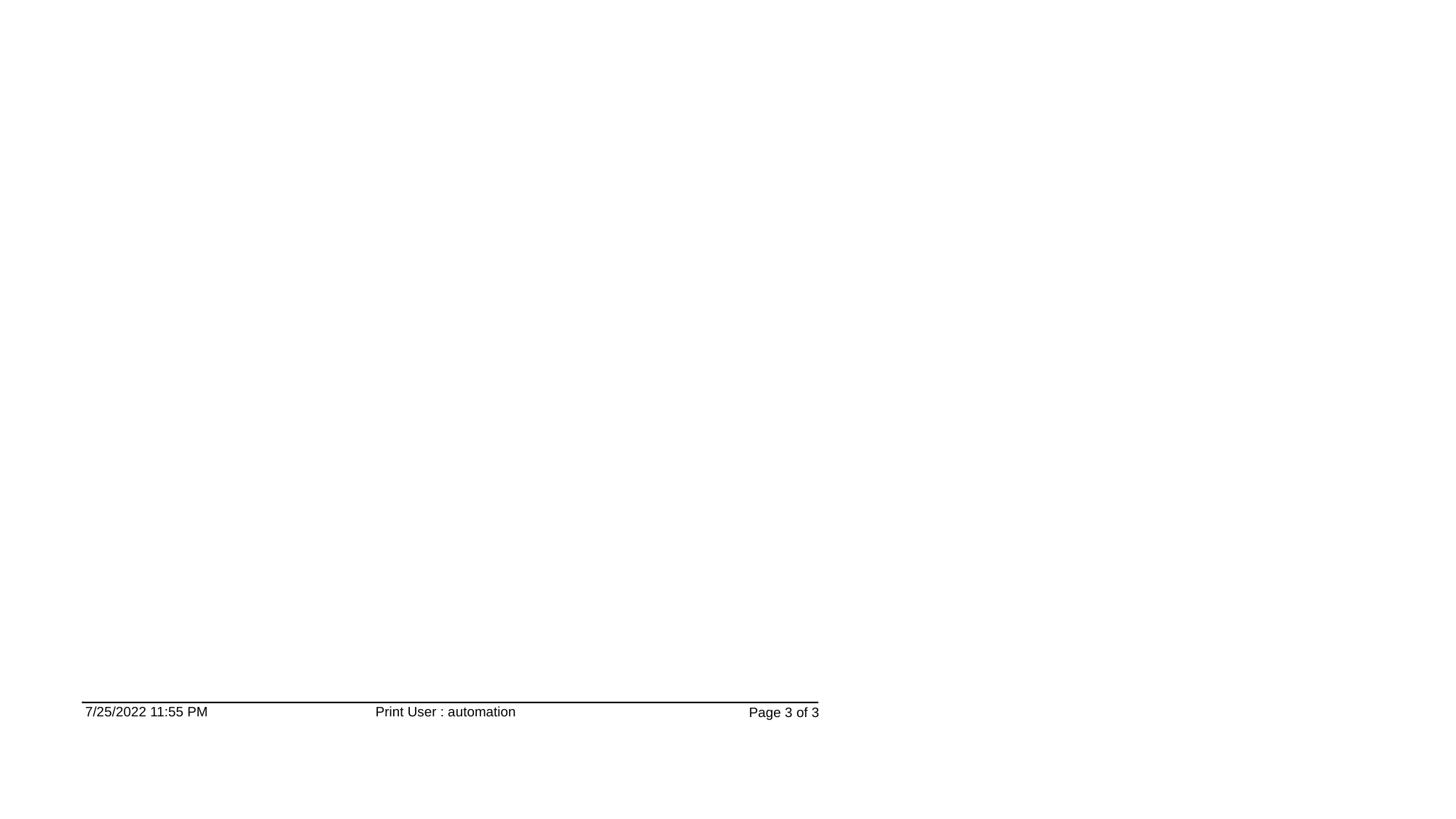

7/25/2022 11:55 PM
Print User : automation
Page 3 of 3